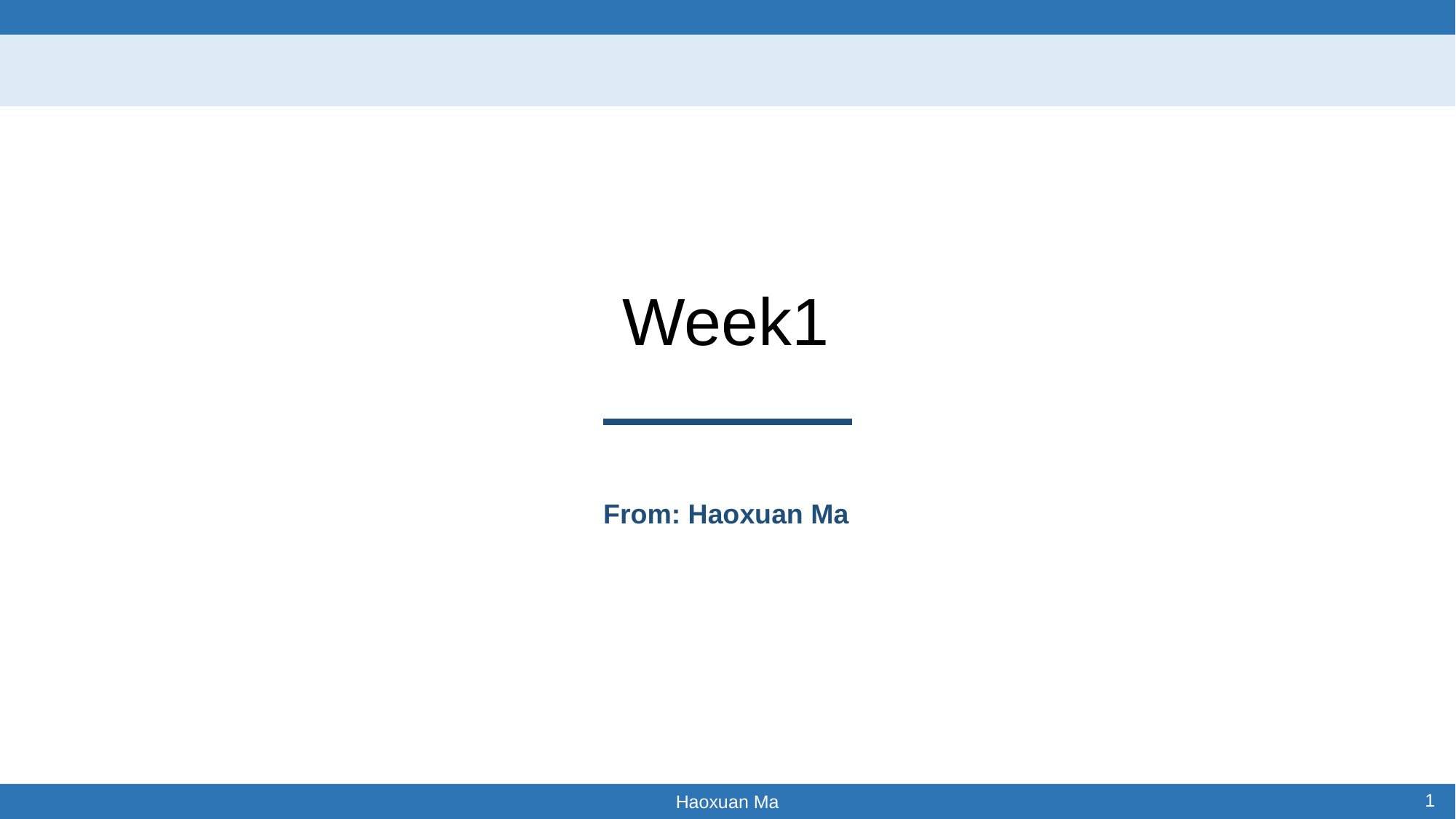

# Week1

From: Haoxuan Ma
1
Haoxuan Ma